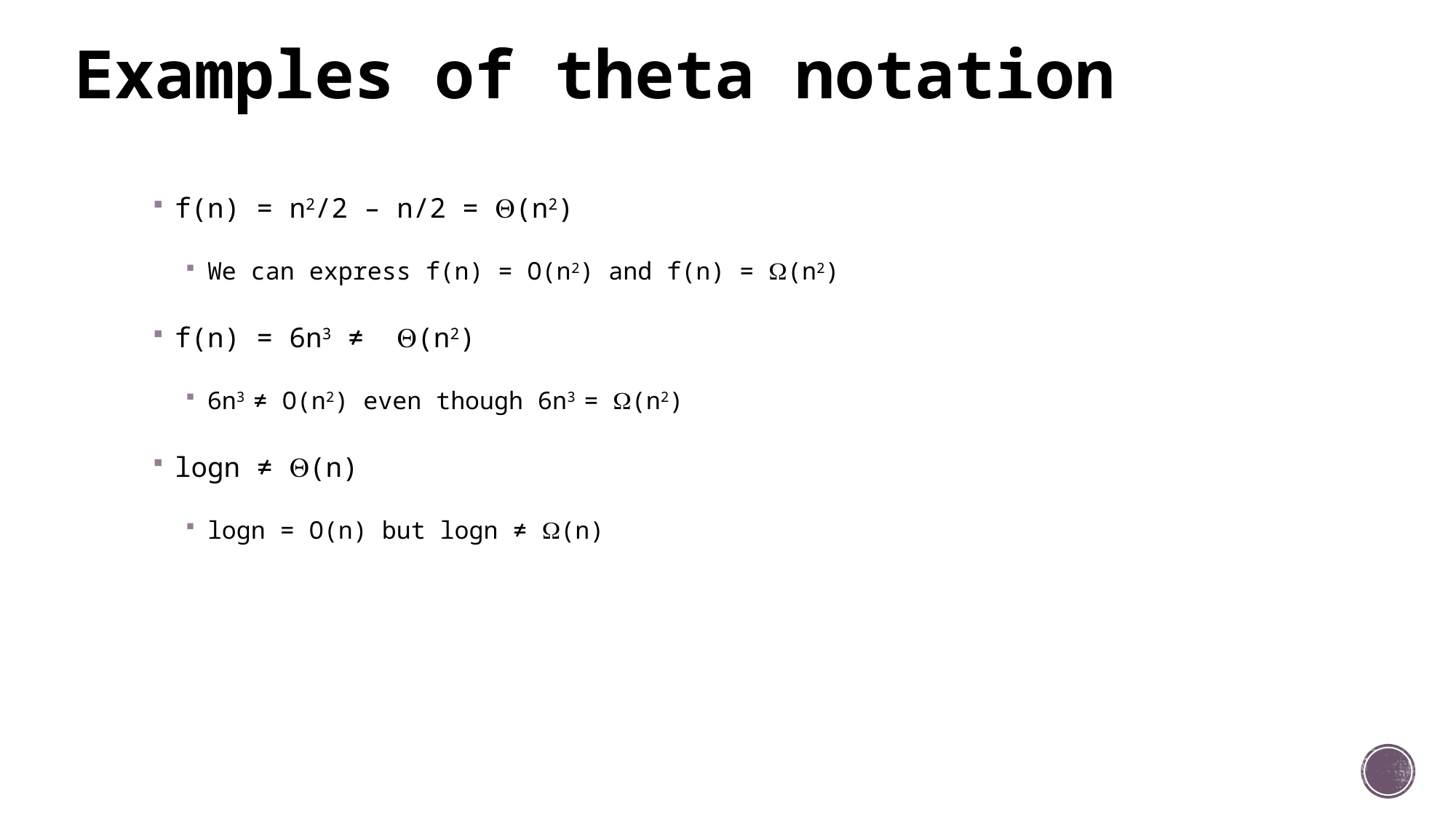

# Examples of theta notation
f(n) = n2/2 – n/2 = Θ(n2)
We can express f(n) = O(n2) and f(n) = Ω(n2)
f(n) = 6n3 ≠  Θ(n2)
6n3 ≠ O(n2) even though 6n3 = Ω(n2)
logn ≠ Θ(n)
logn = O(n) but logn ≠ Ω(n)